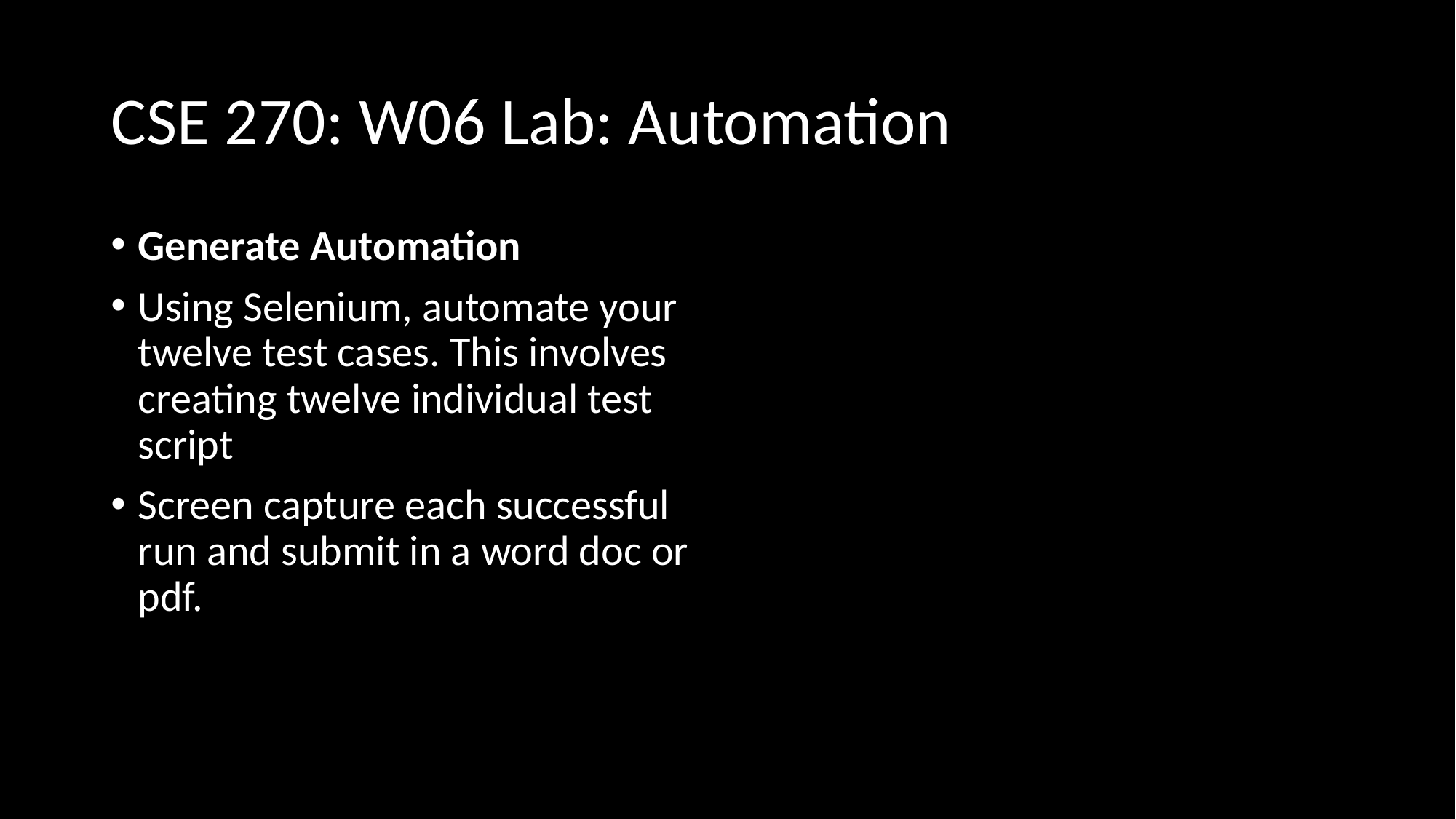

# CSE 270: W06 Lab: Automation
Generate Automation
Using Selenium, automate your twelve test cases. This involves creating twelve individual test script
Screen capture each successful run and submit in a word doc or pdf.